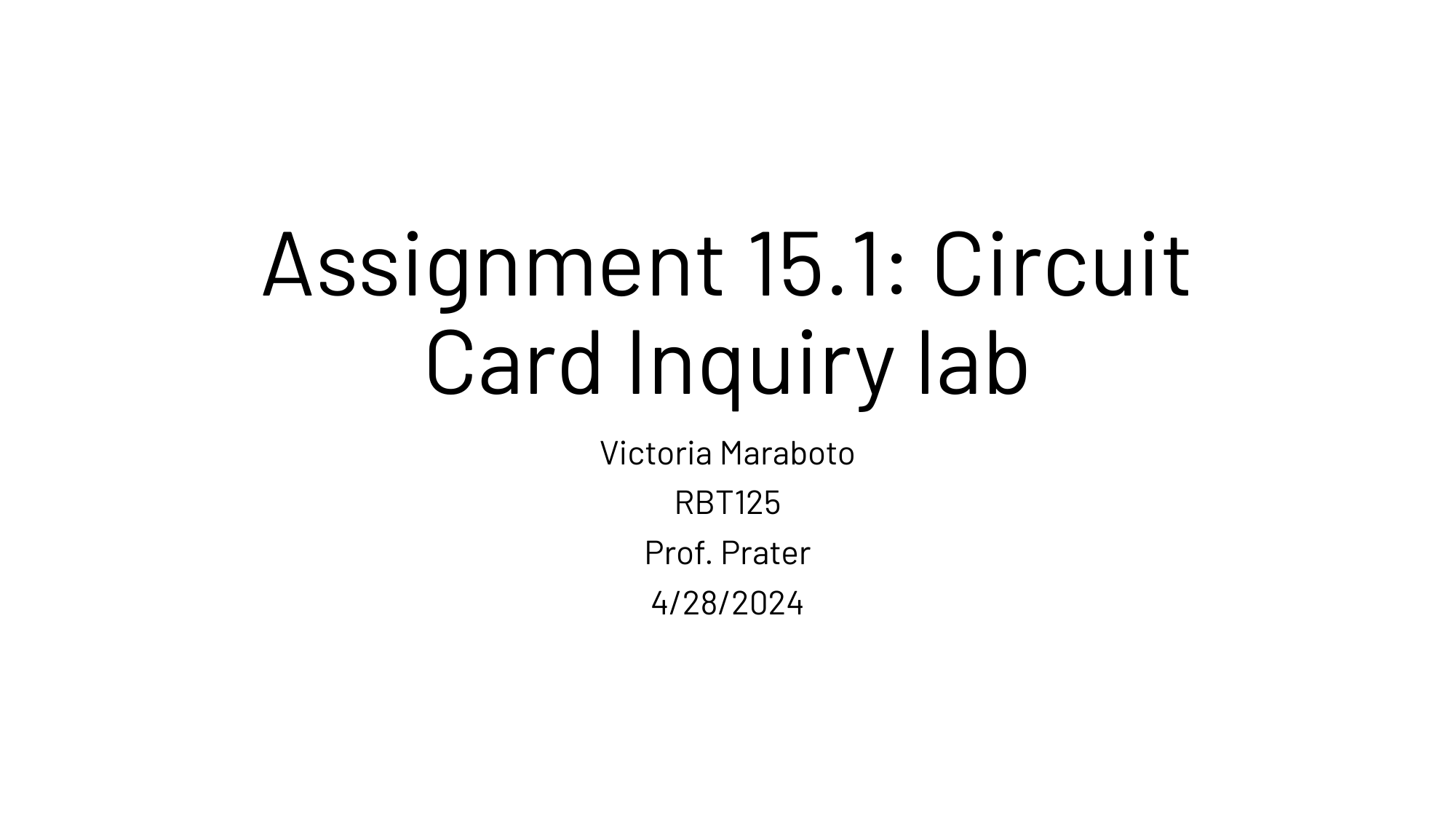

# Assignment 15.1: Circuit Card Inquiry lab
Victoria Maraboto
RBT125
Prof. Prater
4/28/2024